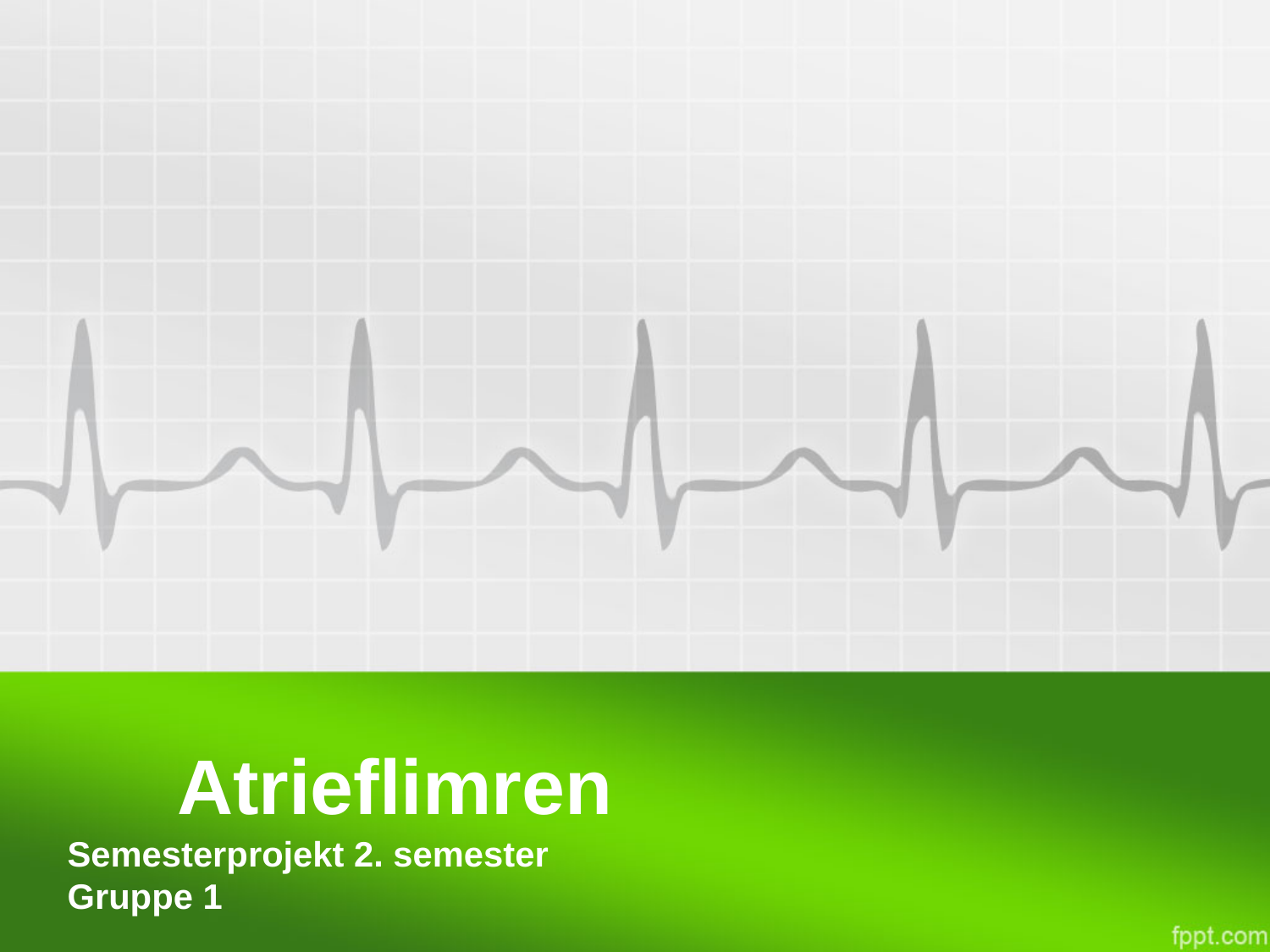

# Atrieflimren
Semesterprojekt 2. semester
Gruppe 1